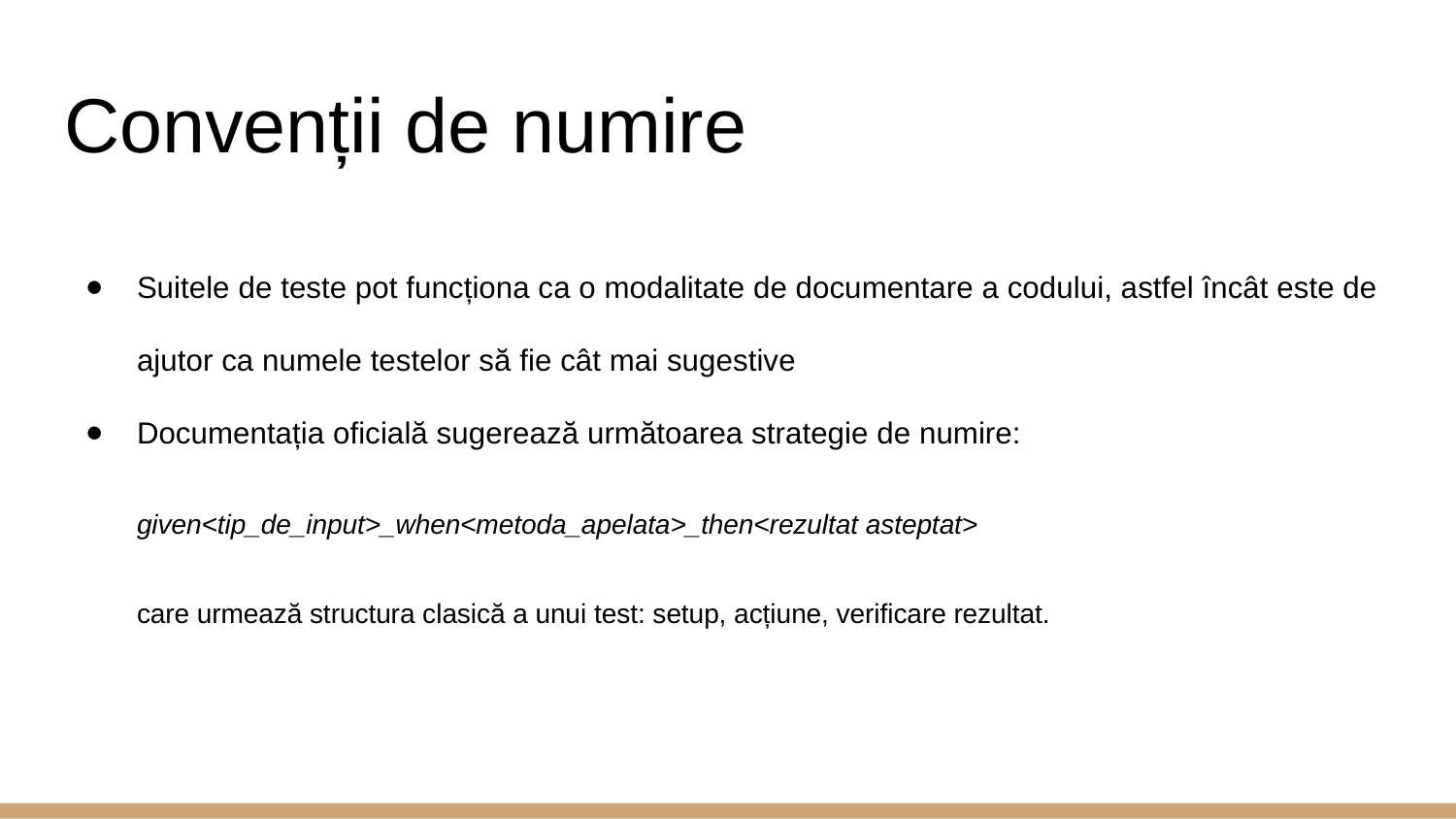

# Convenții de numire
Suitele de teste pot funcționa ca o modalitate de documentare a codului, astfel încât este de ajutor ca numele testelor să fie cât mai sugestive
Documentația oficială sugerează următoarea strategie de numire:
given<tip_de_input>_when<metoda_apelata>_then<rezultat asteptat>
care urmează structura clasică a unui test: setup, acțiune, verificare rezultat.